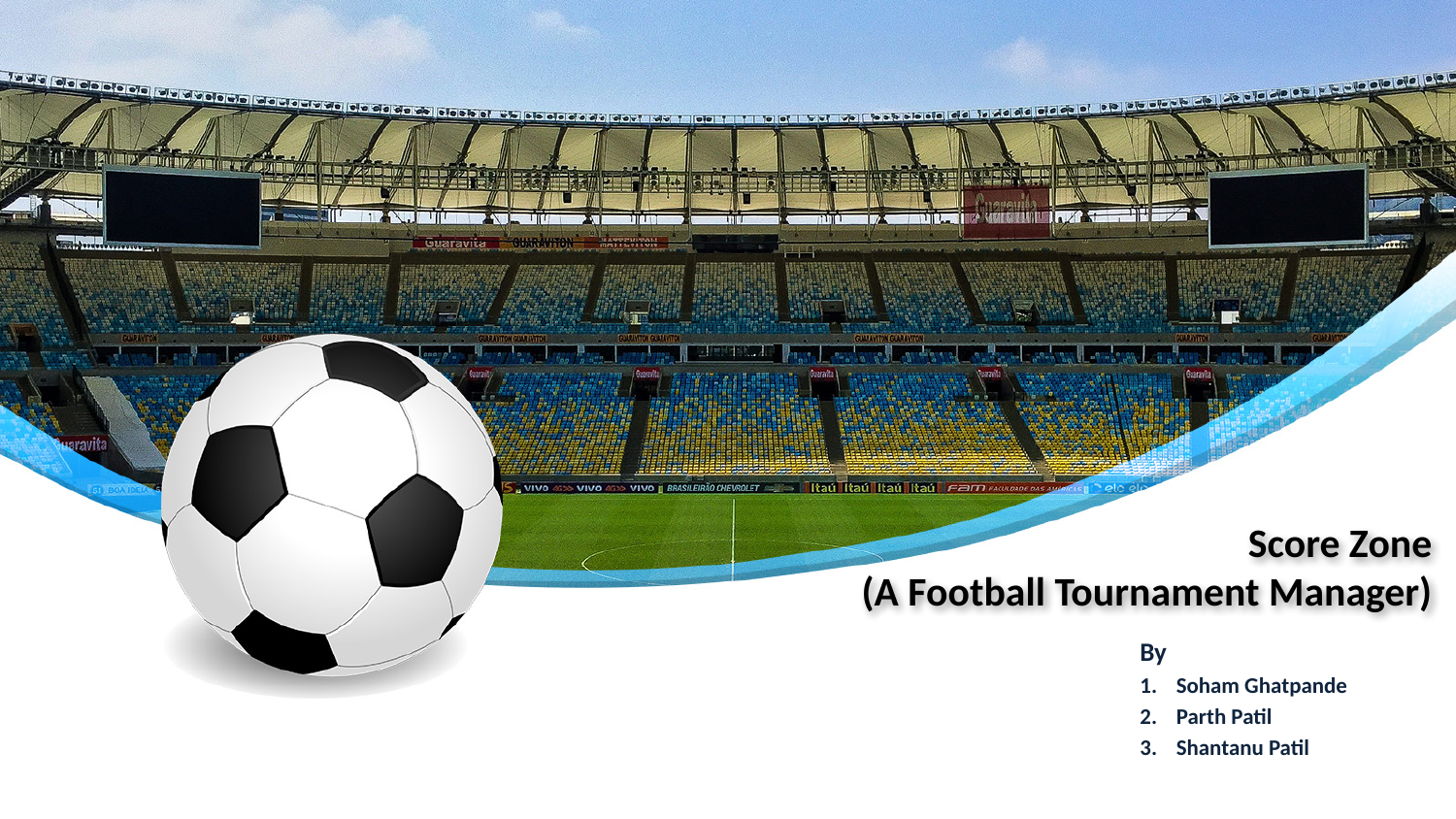

# Score Zone (A Football Tournament Manager)
By
Soham Ghatpande
Parth Patil
Shantanu Patil